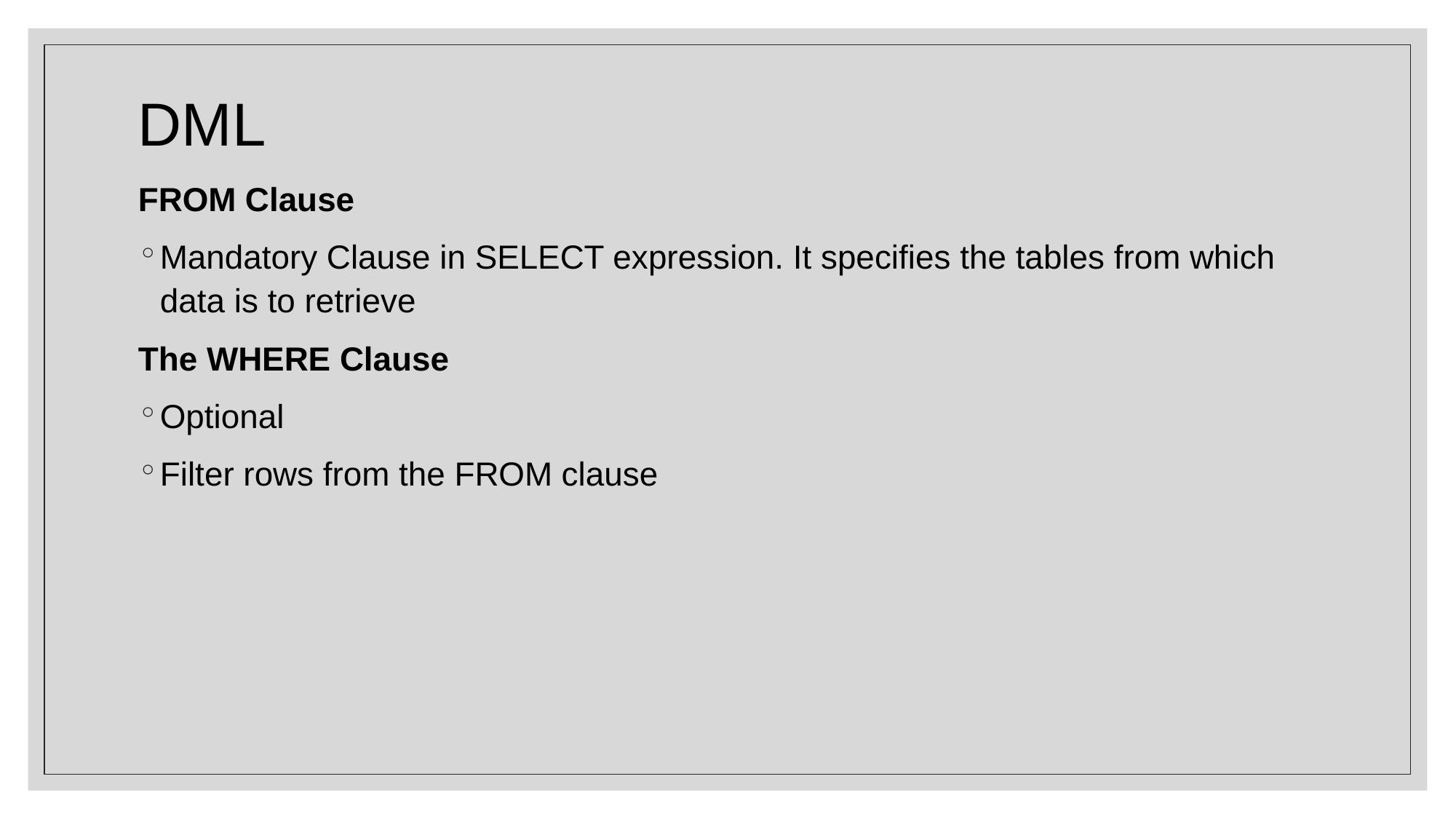

# DML
FROM Clause
Mandatory Clause in SELECT expression. It specifies the tables from which data is to retrieve
The WHERE Clause
Optional
Filter rows from the FROM clause